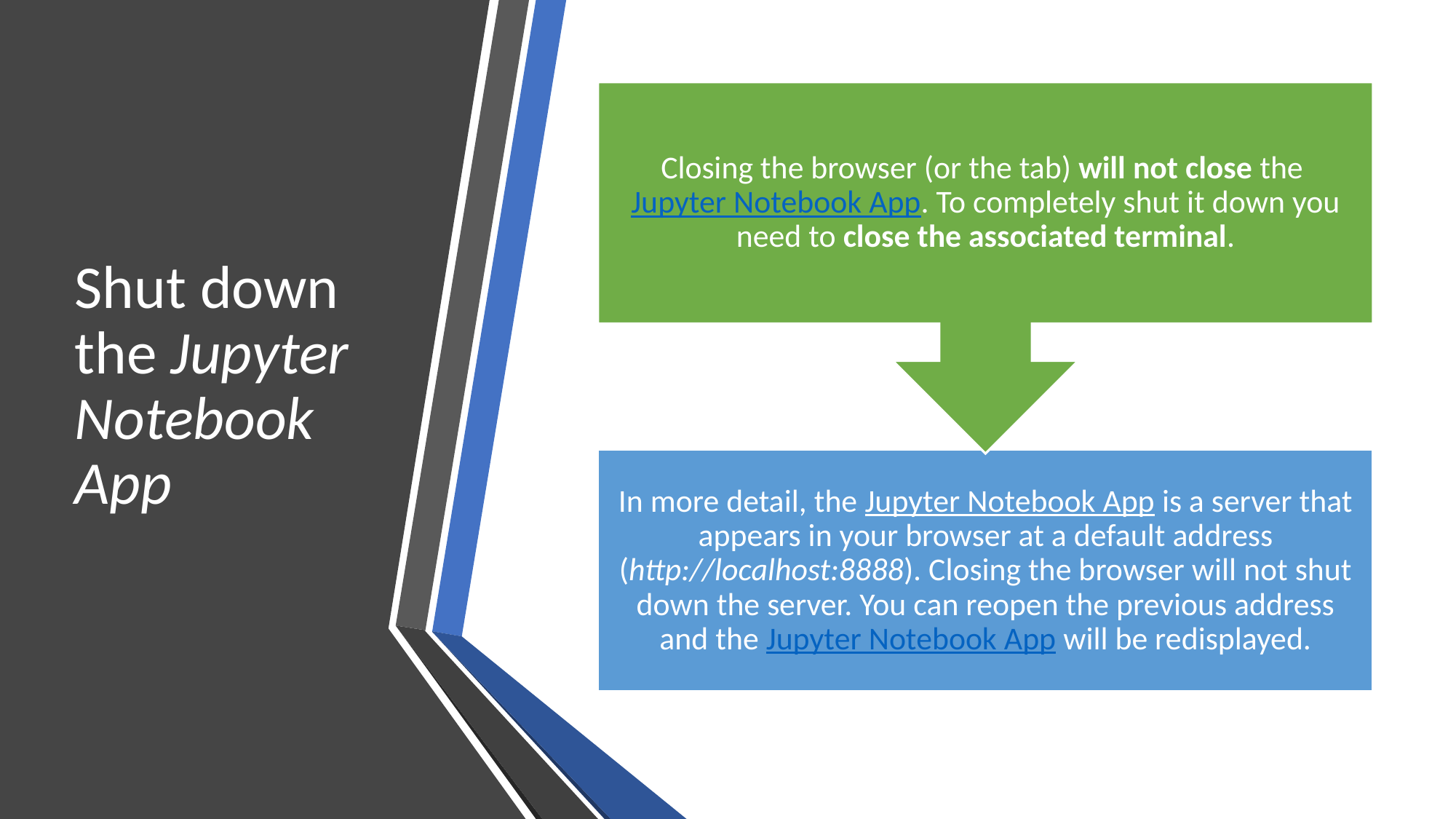

# Shut down the Jupyter Notebook App
In more detail, the Jupyter Notebook App is a server that appears in your browser at a default address (http://localhost:8888). Closing the browser will not shut down the server. You can reopen the previous address and the Jupyter Notebook App will be redisplayed.
Closing the browser (or the tab) will not close the Jupyter Notebook App. To completely shut it down you need to close the associated terminal.